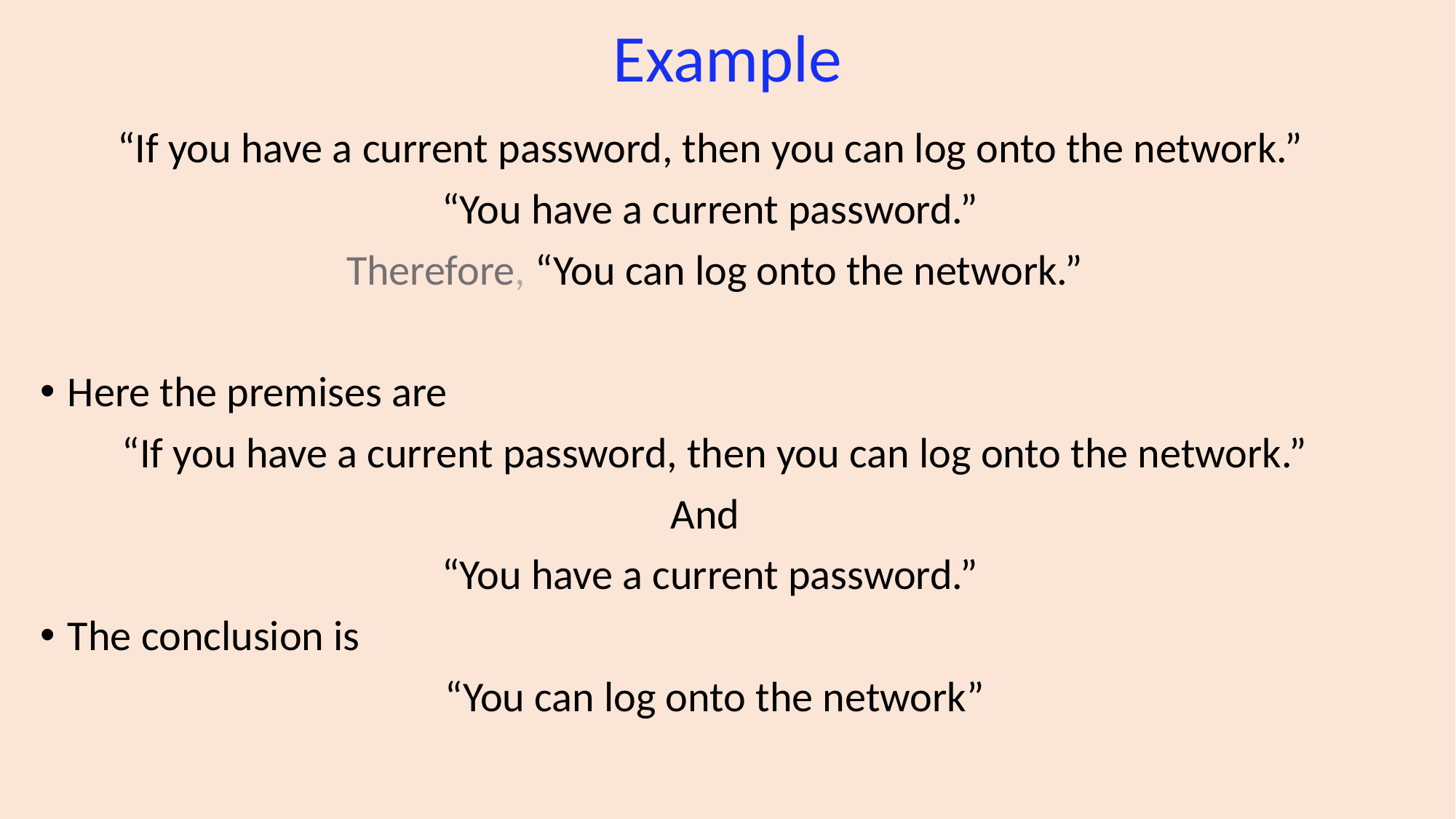

# Example
“If you have a current password, then you can log onto the network.”
“You have a current password.”
Therefore, “You can log onto the network.”

Here the premises are
“If you have a current password, then you can log onto the network.”
And
“You have a current password.”
The conclusion is
 “You can log onto the network”